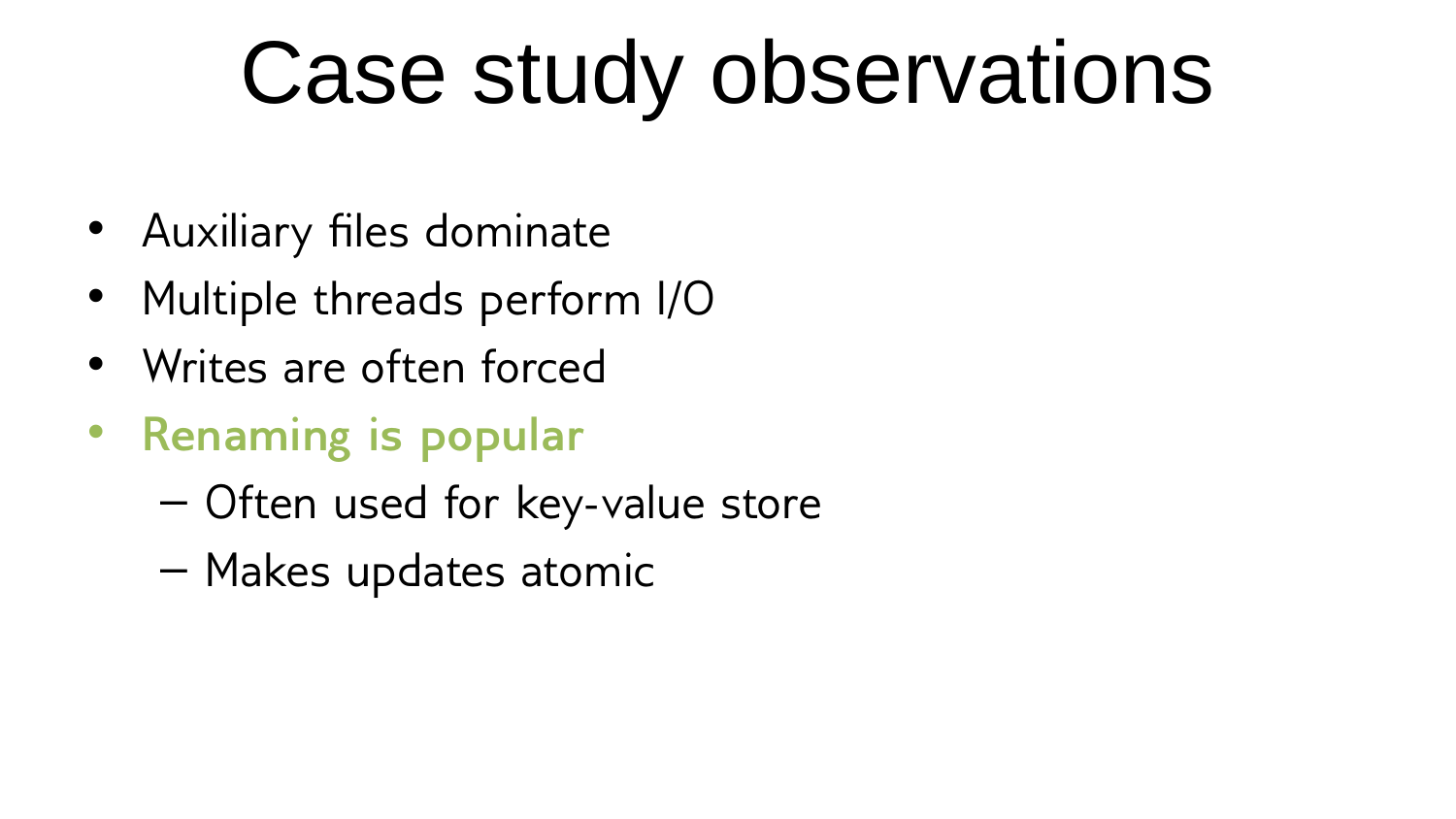

# Case study observations
Auxiliary files dominate
Multiple threads perform I/O
Writes are often forced
Renaming is popular
Often used for key-value store
Makes updates atomic